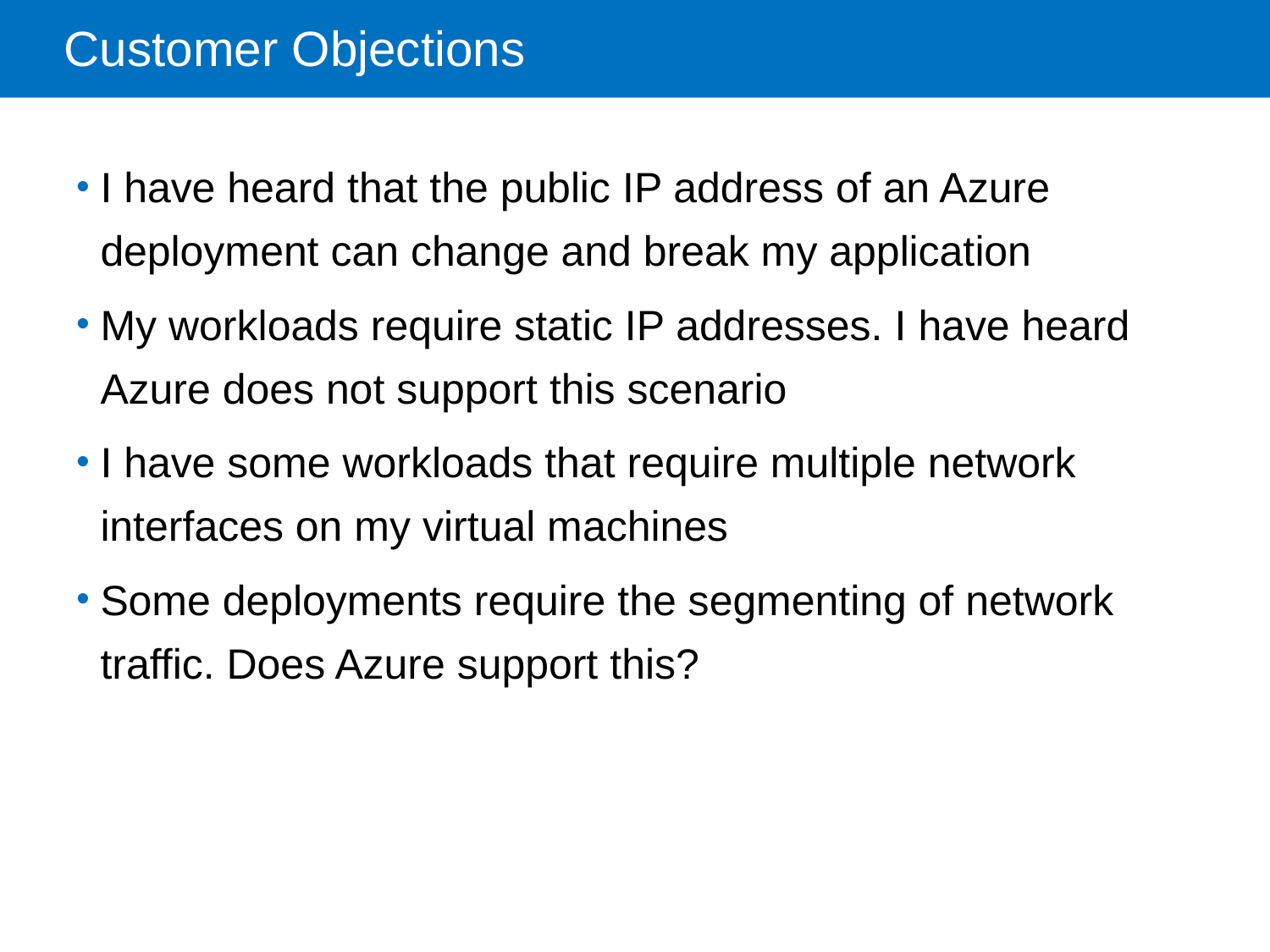

# Customer Objections
I have heard that the public IP address of an Azure deployment can change and break my application
My workloads require static IP addresses. I have heard Azure does not support this scenario
I have some workloads that require multiple network interfaces on my virtual machines
Some deployments require the segmenting of network traffic. Does Azure support this?